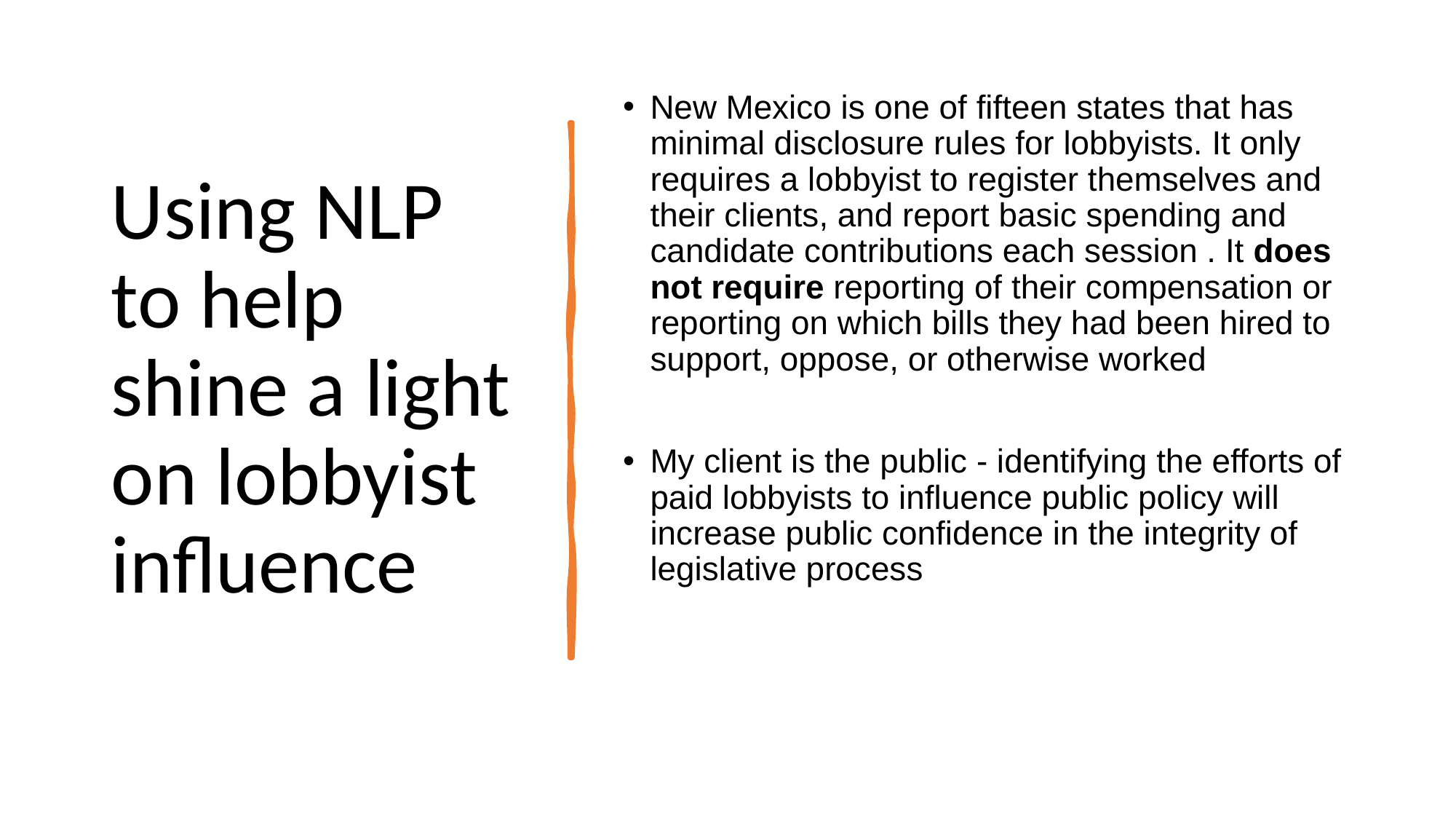

# Using NLP to help shine a light on lobbyist influence
New Mexico is one of fifteen states that has minimal disclosure rules for lobbyists. It only requires a lobbyist to register themselves and their clients, and report basic spending and candidate contributions each session . It does not require reporting of their compensation or reporting on which bills they had been hired to support, oppose, or otherwise worked

My client is the public - identifying the efforts of paid lobbyists to influence public policy will increase public confidence in the integrity of legislative process